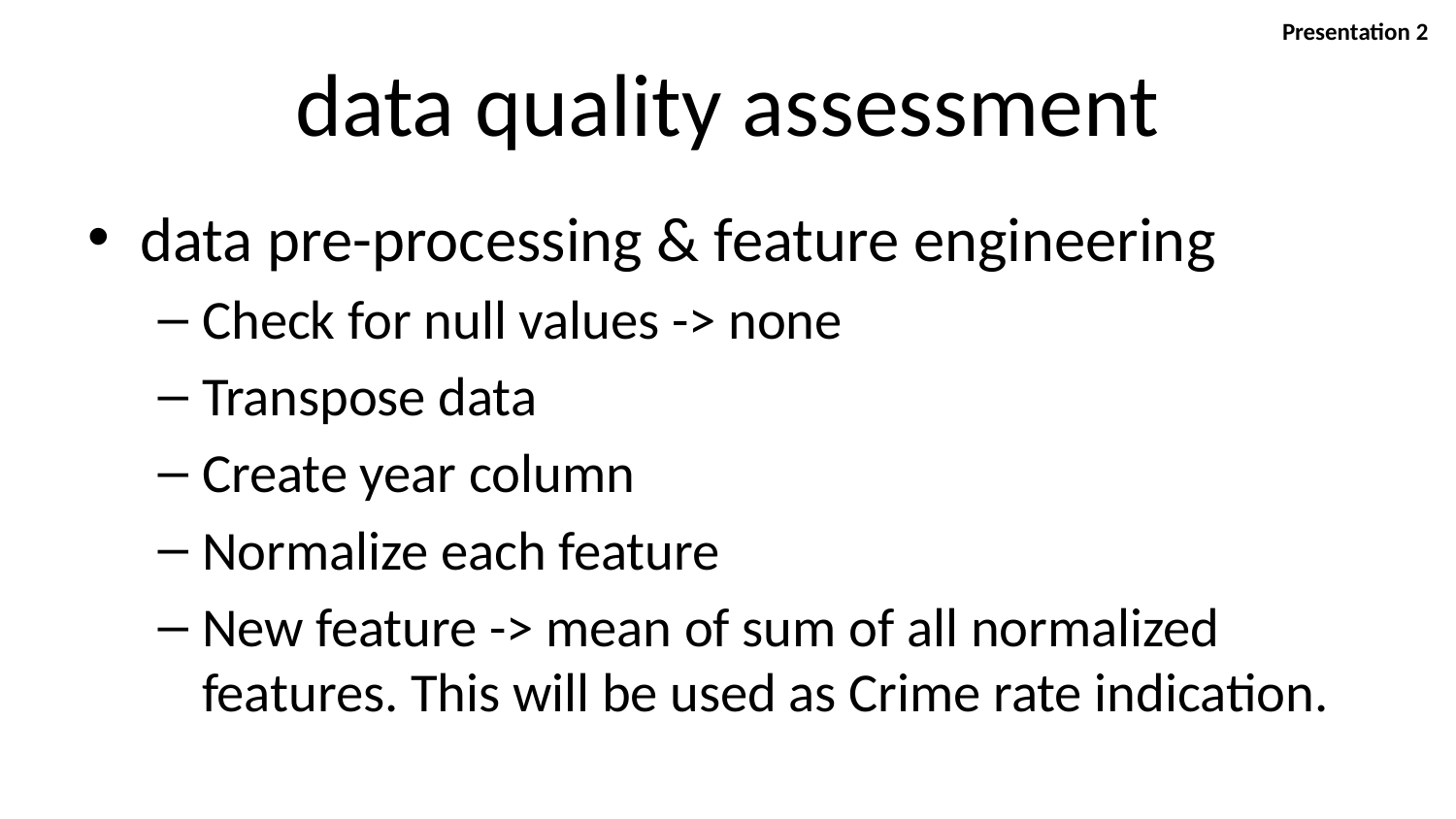

Presentation 2
# data quality assessment
data pre-processing & feature engineering
Check for null values -> none
Transpose data
Create year column
Normalize each feature
New feature -> mean of sum of all normalized features. This will be used as Crime rate indication.